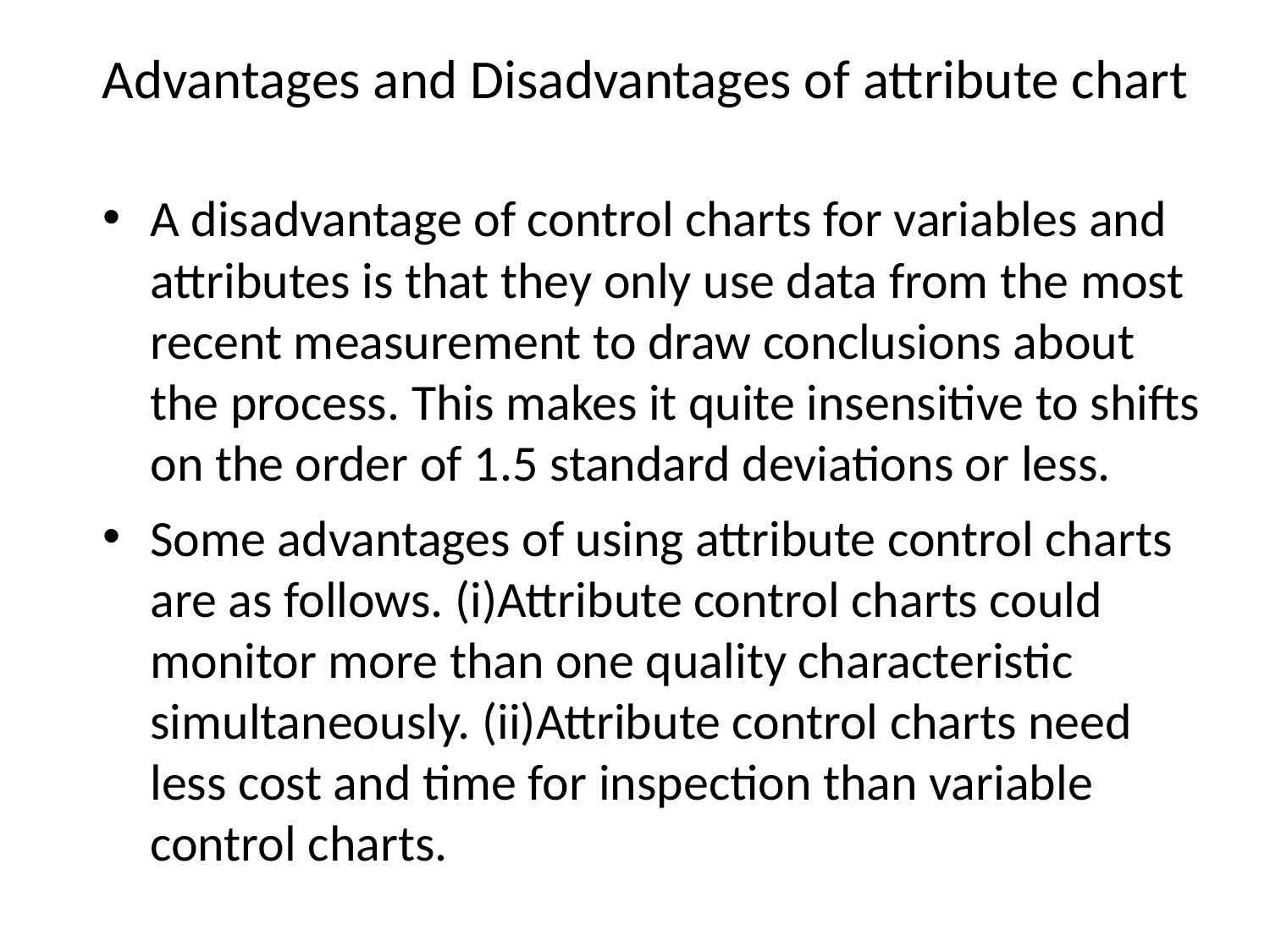

# Advantages and Disadvantages of attribute chart
A disadvantage of control charts for variables and attributes is that they only use data from the most recent measurement to draw conclusions about the process. This makes it quite insensitive to shifts on the order of 1.5 standard deviations or less.
Some advantages of using attribute control charts are as follows. (i)Attribute control charts could monitor more than one quality characteristic simultaneously. (ii)Attribute control charts need less cost and time for inspection than variable control charts.